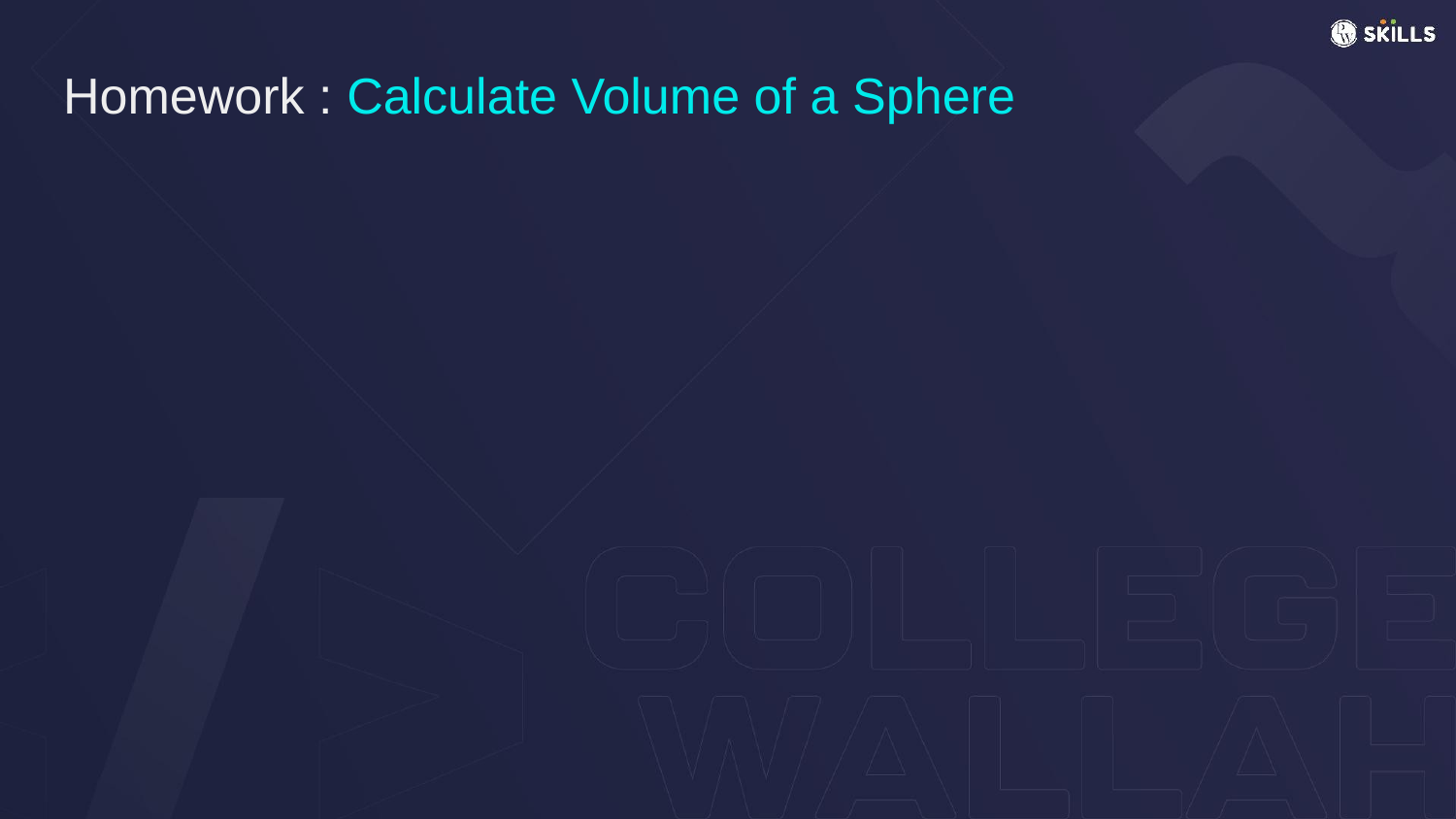

# Homework : Calculate Volume of a Sphere